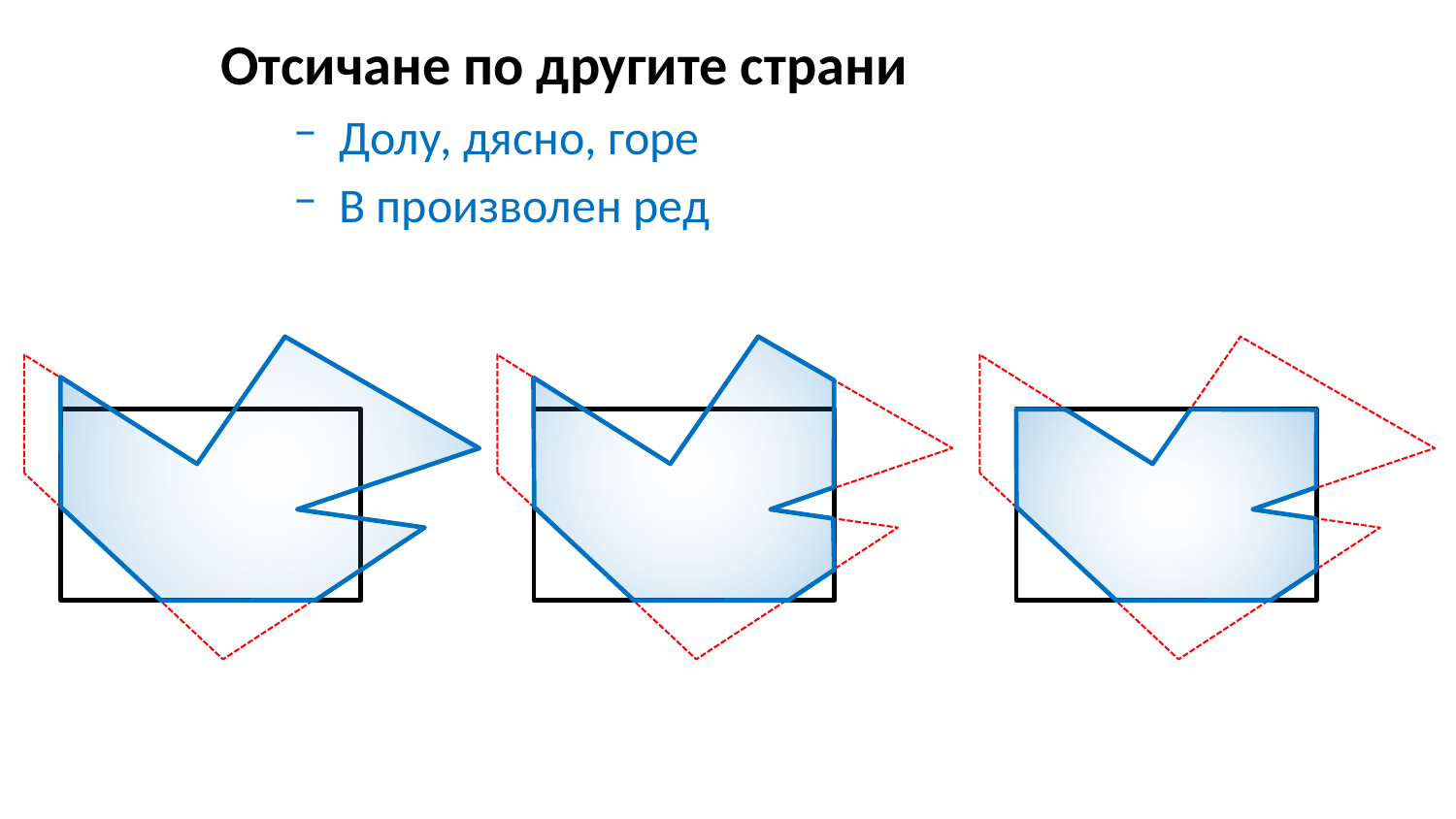

Отсичане по другите страни
Долу, дясно, горе
В произволен ред